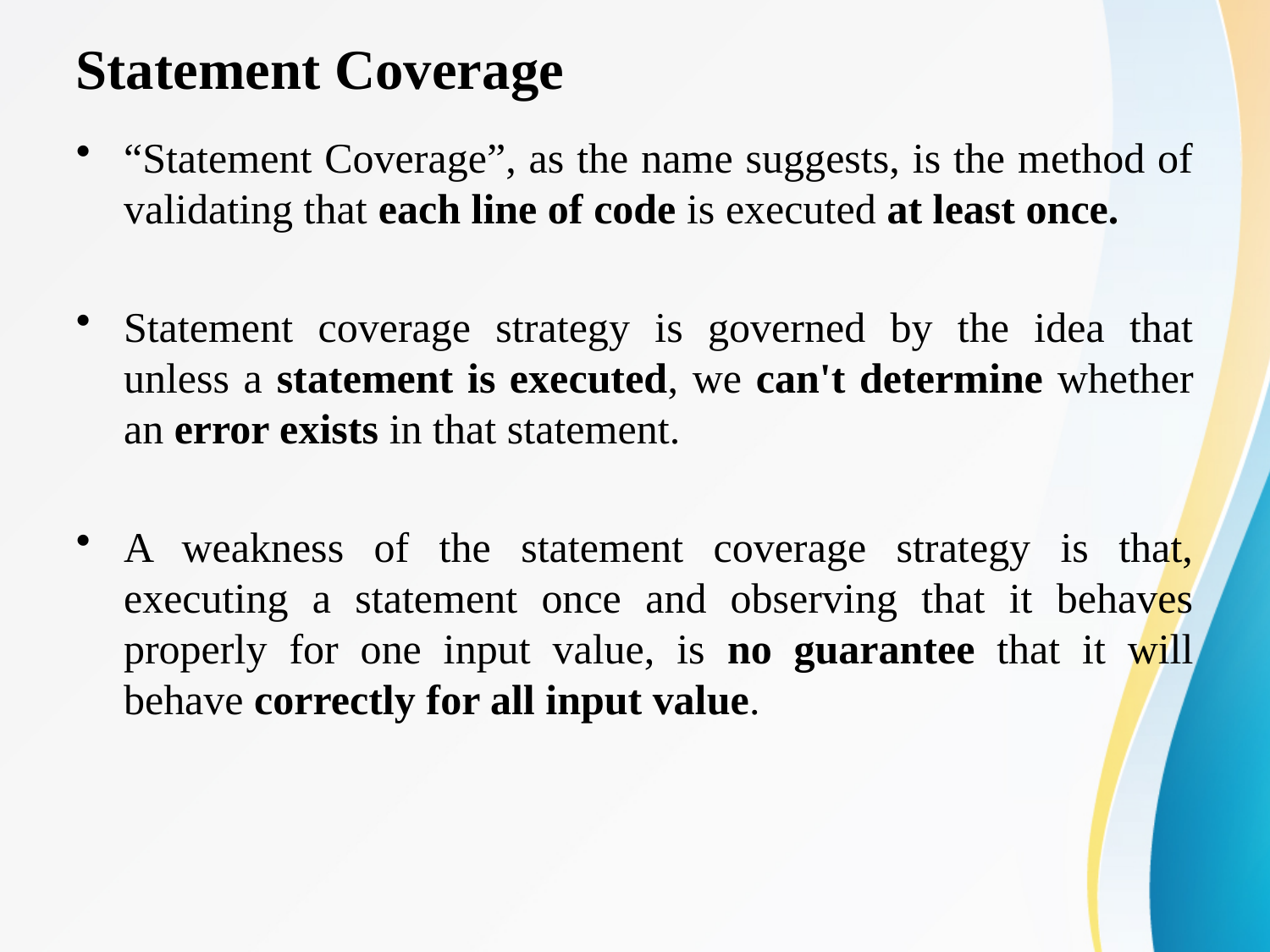

# Statement Coverage
“Statement Coverage”, as the name suggests, is the method of validating that each line of code is executed at least once.

Statement coverage strategy is governed by the idea that unless a statement is executed, we can't determine whether an error exists in that statement.

A weakness of the statement coverage strategy is that, executing a statement once and observing that it behaves properly for one input value, is no guarantee that it will behave correctly for all input value.

26